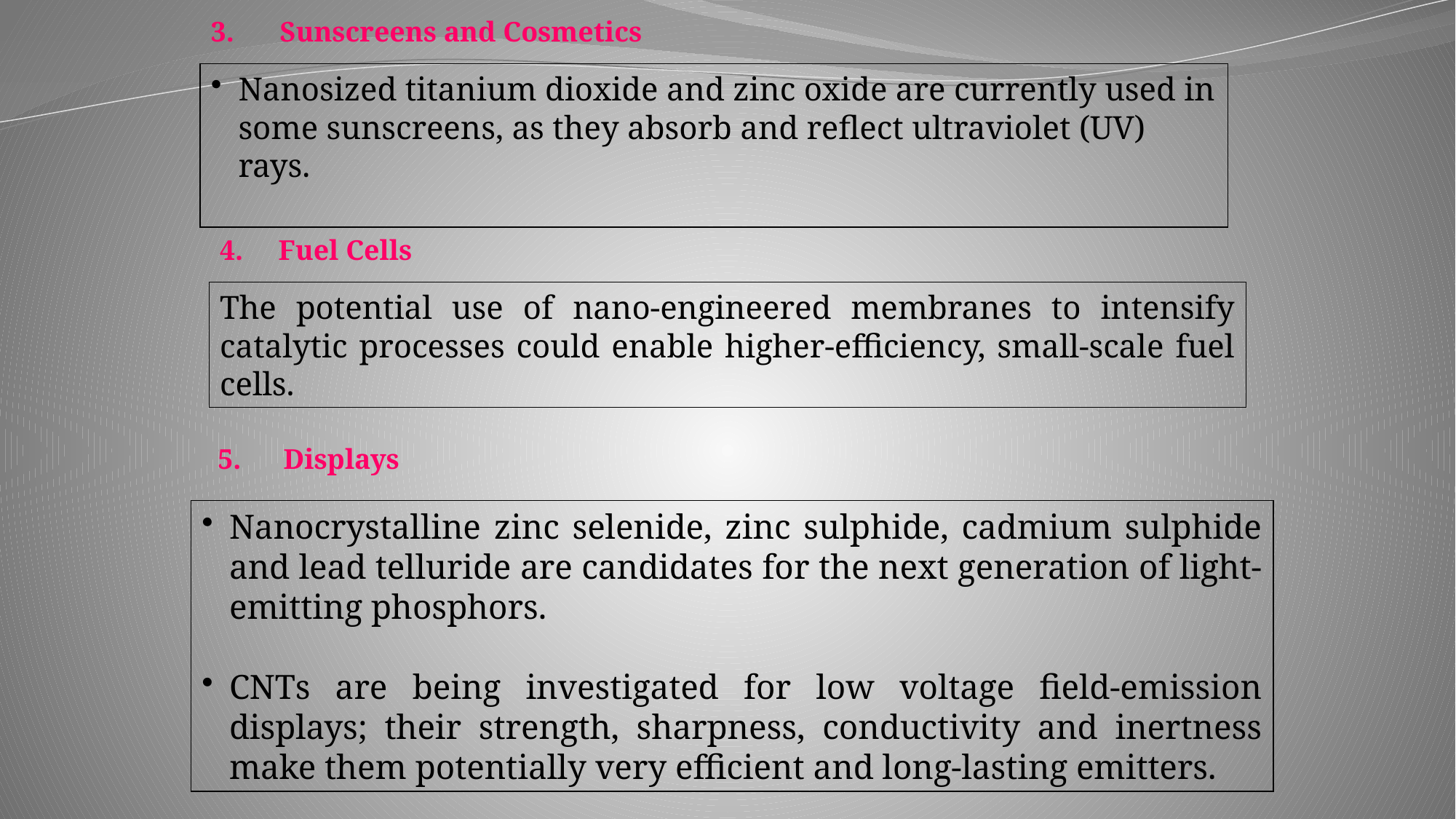

3.	Sunscreens and Cosmetics
Nanosized titanium dioxide and zinc oxide are currently used in some sunscreens, as they absorb and reflect ultraviolet (UV) rays.

4.     Fuel Cells
The potential use of nano-engineered membranes to intensify catalytic processes could enable higher-efficiency, small-scale fuel cells.
 5.      Displays
Nanocrystalline zinc selenide, zinc sulphide, cadmium sulphide and lead telluride are candidates for the next generation of light-emitting phosphors.

CNTs are being investigated for low voltage field-emission displays; their strength, sharpness, conductivity and inertness make them potentially very efficient and long-lasting emitters.